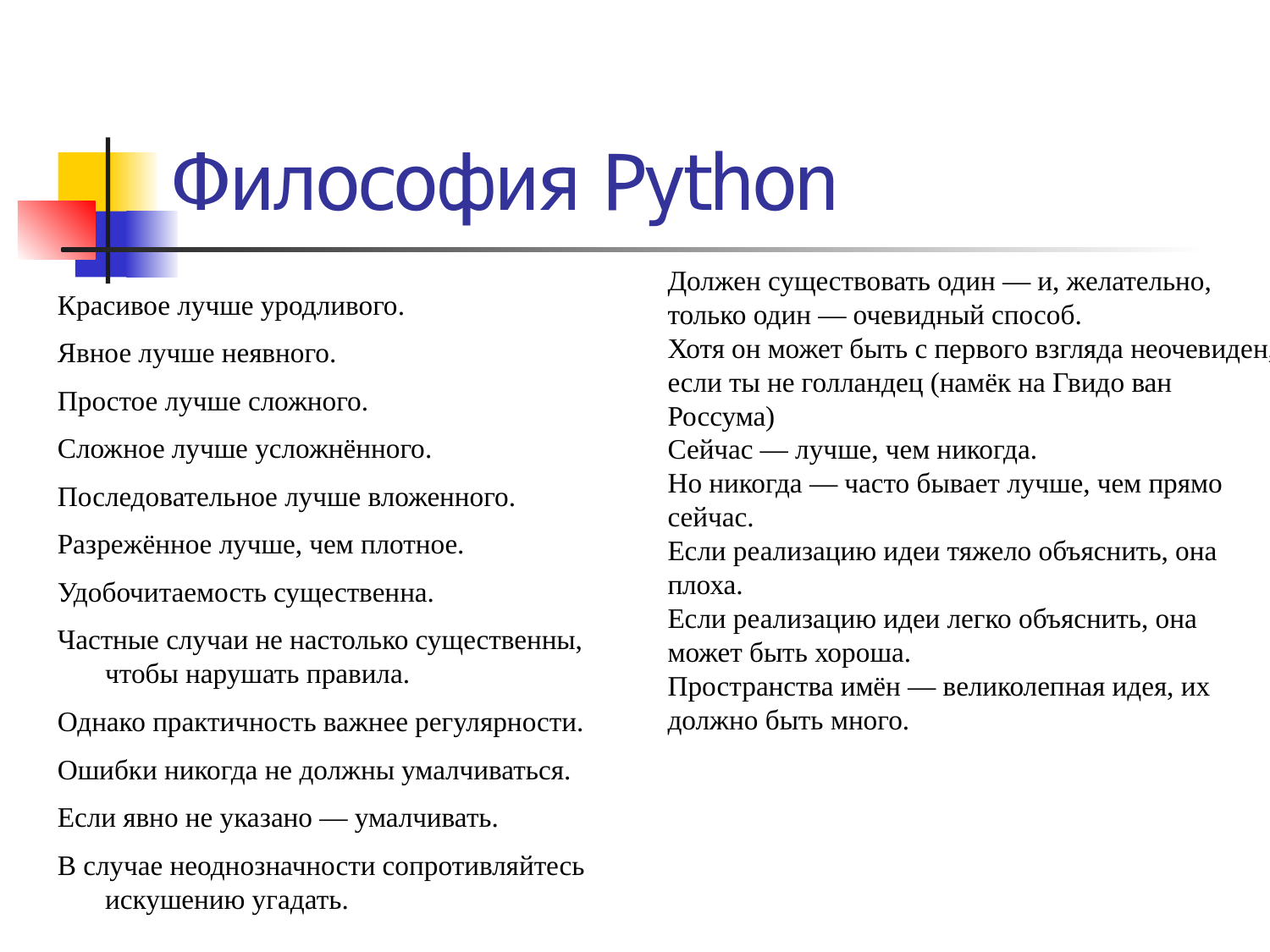

# Философия Python
Должен существовать один — и, желательно, только один — очевидный способ.
Хотя он может быть с первого взгляда неочевиден, если ты не голландец (намёк на Гвидо ван Россума)
Сейчас — лучше, чем никогда.
Но никогда — часто бывает лучше, чем прямо сейчас.
Если реализацию идеи тяжело объяснить, она плоха.
Если реализацию идеи легко объяснить, она может быть хороша.
Пространства имён — великолепная идея, их должно быть много.
Красивое лучше уродливого.
Явное лучше неявного.
Простое лучше сложного.
Сложное лучше усложнённого.
Последовательное лучше вложенного.
Разрежённое лучше, чем плотное.
Удобочитаемость существенна.
Частные случаи не настолько существенны, чтобы нарушать правила.
Однако практичность важнее регулярности.
Ошибки никогда не должны умалчиваться.
Если явно не указано — умалчивать.
В случае неоднозначности сопротивляйтесь искушению угадать.